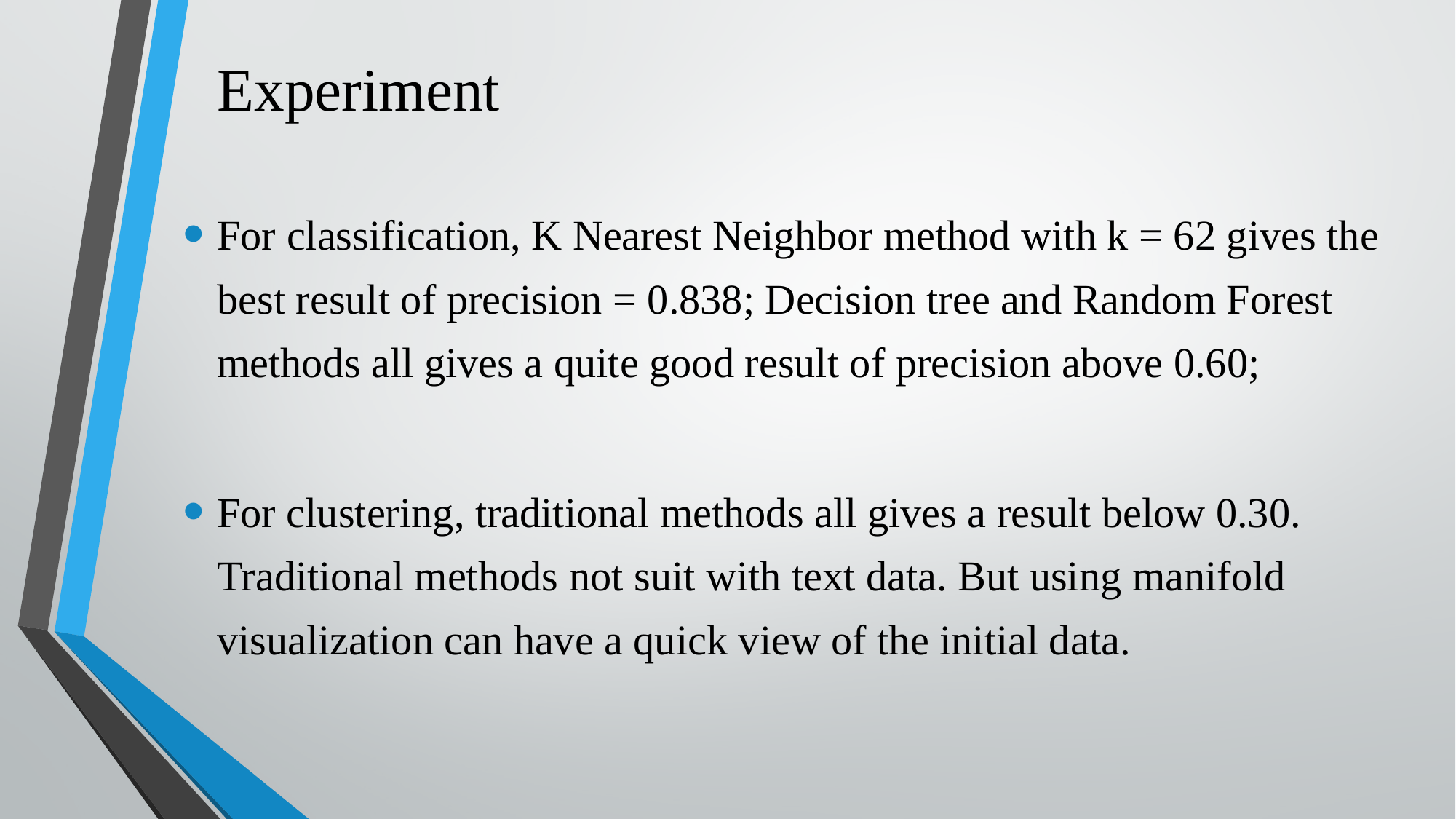

Experiment
For classification, K Nearest Neighbor method with k = 62 gives the best result of precision = 0.838; Decision tree and Random Forest methods all gives a quite good result of precision above 0.60;

For clustering, traditional methods all gives a result below 0.30. Traditional methods not suit with text data. But using manifold visualization can have a quick view of the initial data.